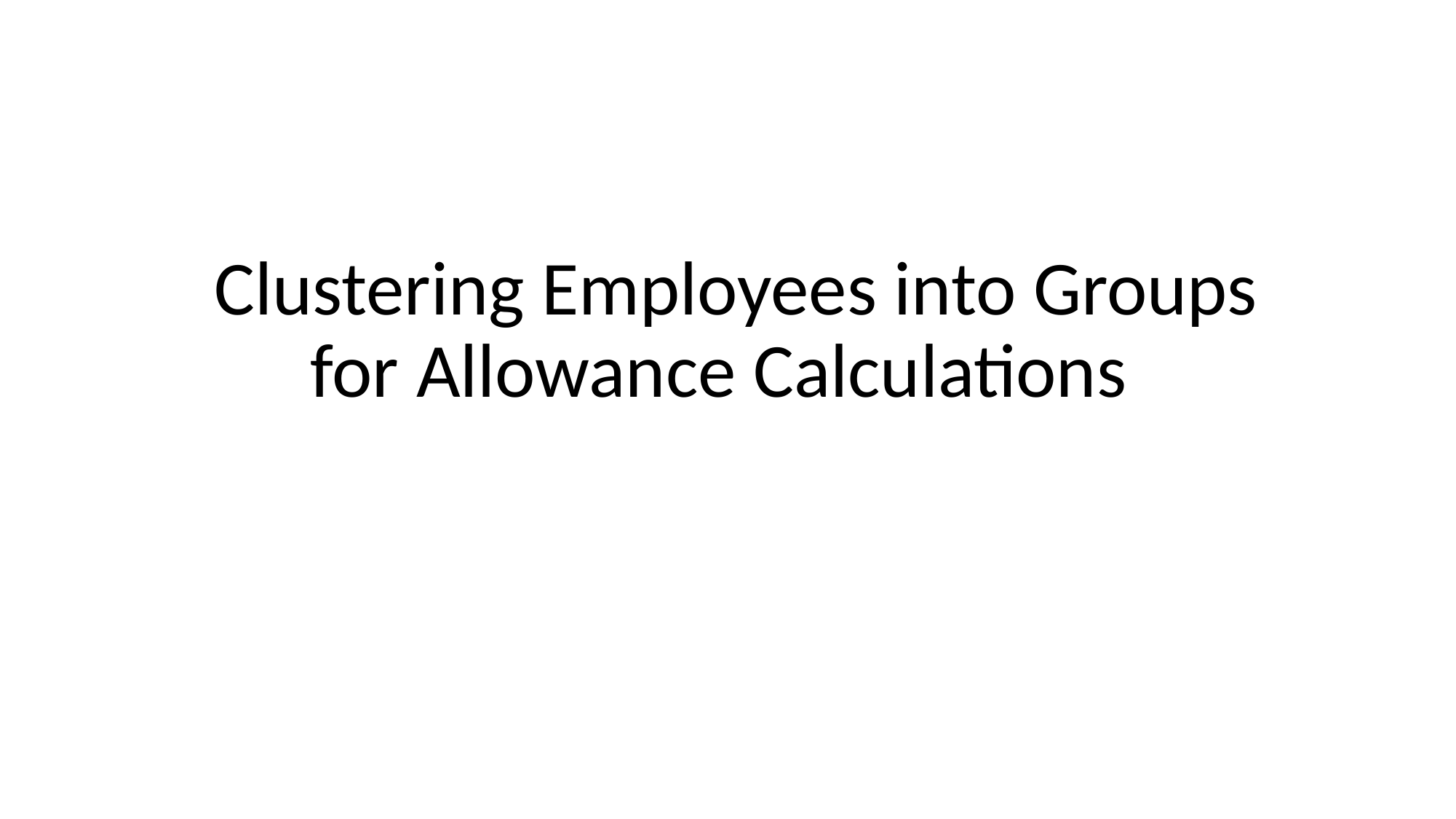

# Clustering Employees into Groups for Allowance Calculations